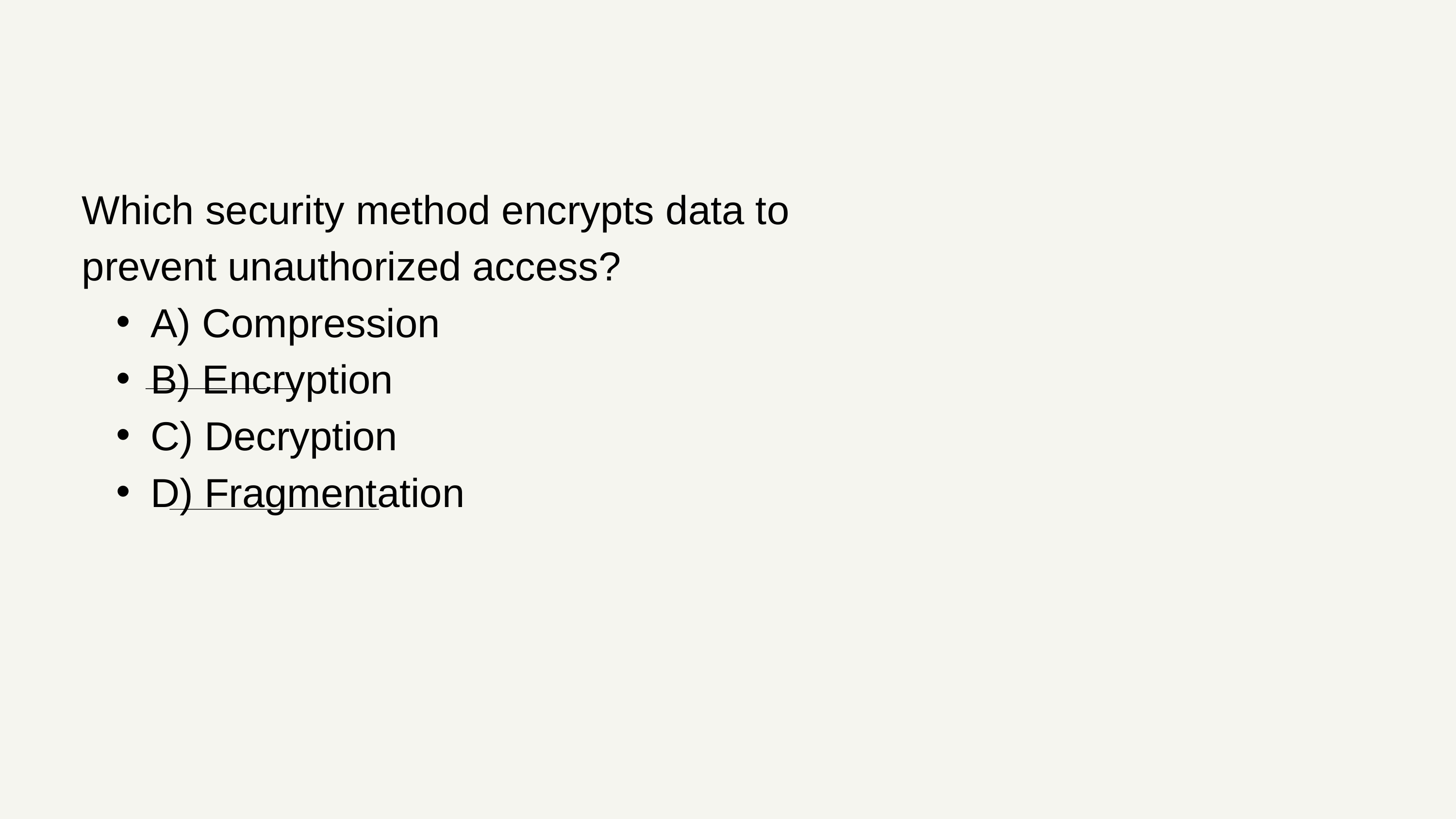

Which security method encrypts data to prevent unauthorized access?
A) Compression
B) Encryption
C) Decryption
D) Fragmentation